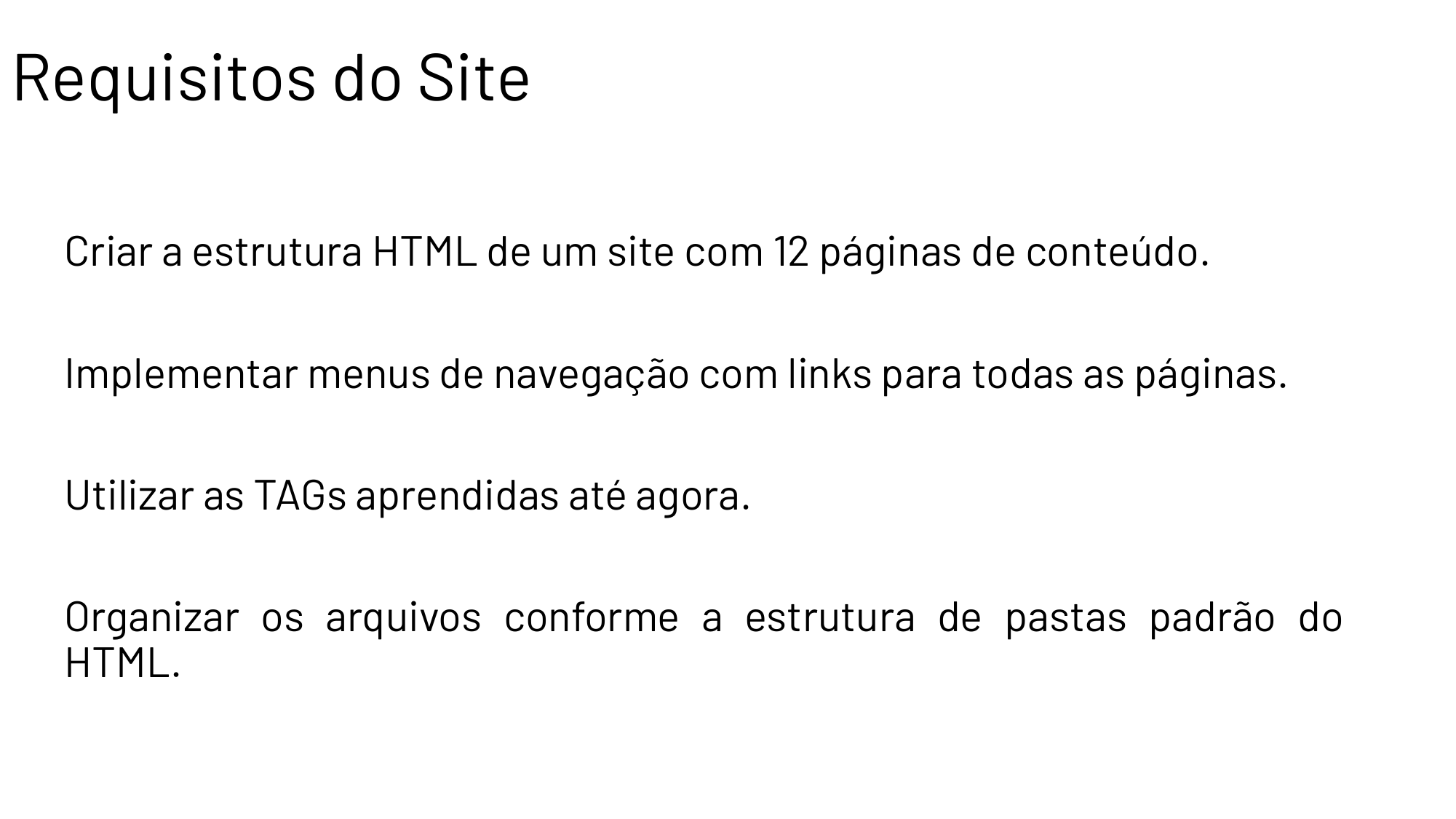

# Requisitos do Site

Criar a estrutura HTML de um site com 12 páginas de conteúdo.

Implementar menus de navegação com links para todas as páginas.

Utilizar as TAGs aprendidas até agora.

Organizar os arquivos conforme a estrutura de pastas padrão do HTML.